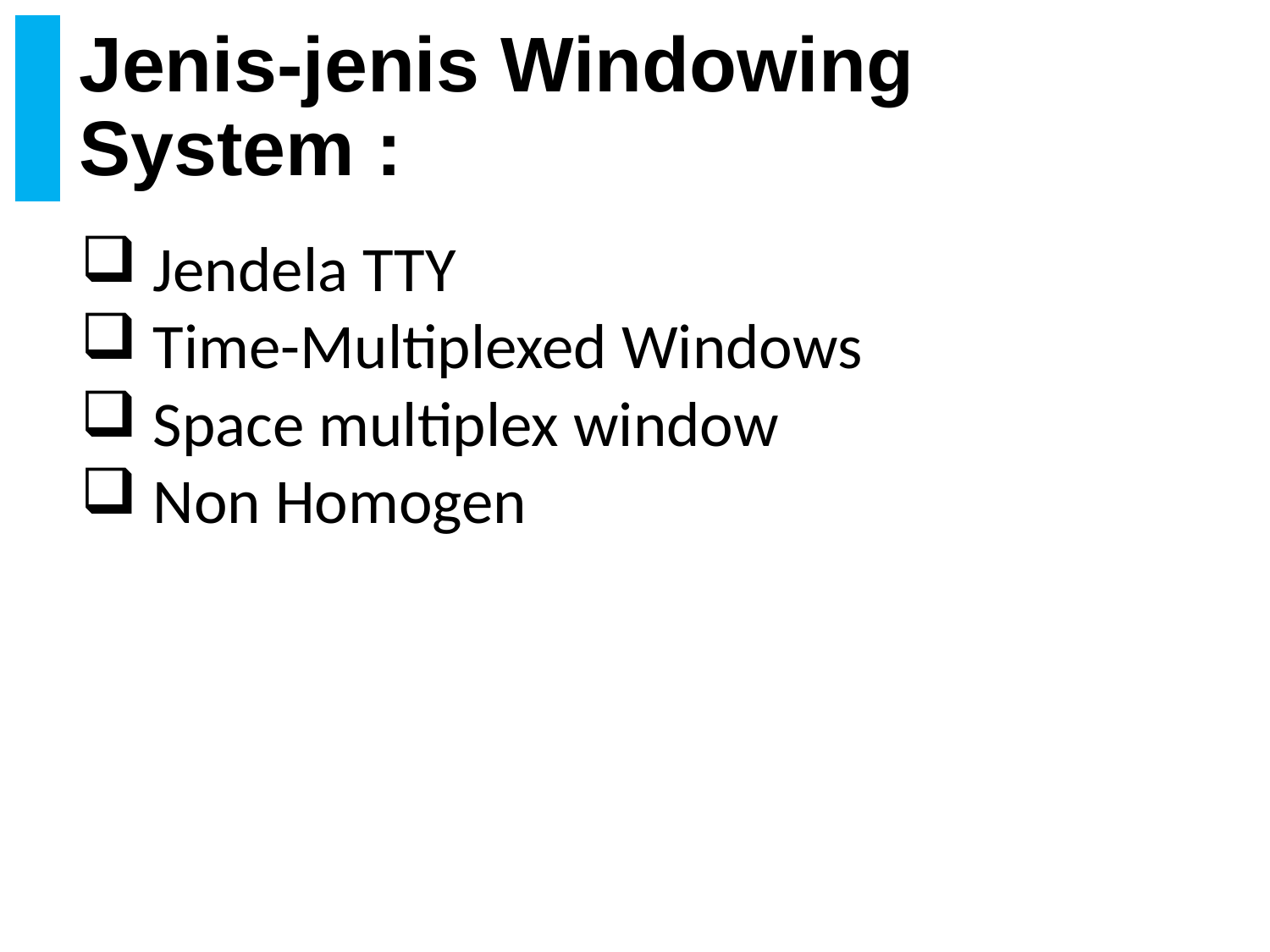

# Jenis-jenis Windowing System :
Jendela TTY
Time-Multiplexed Windows
Space multiplex window
Non Homogen